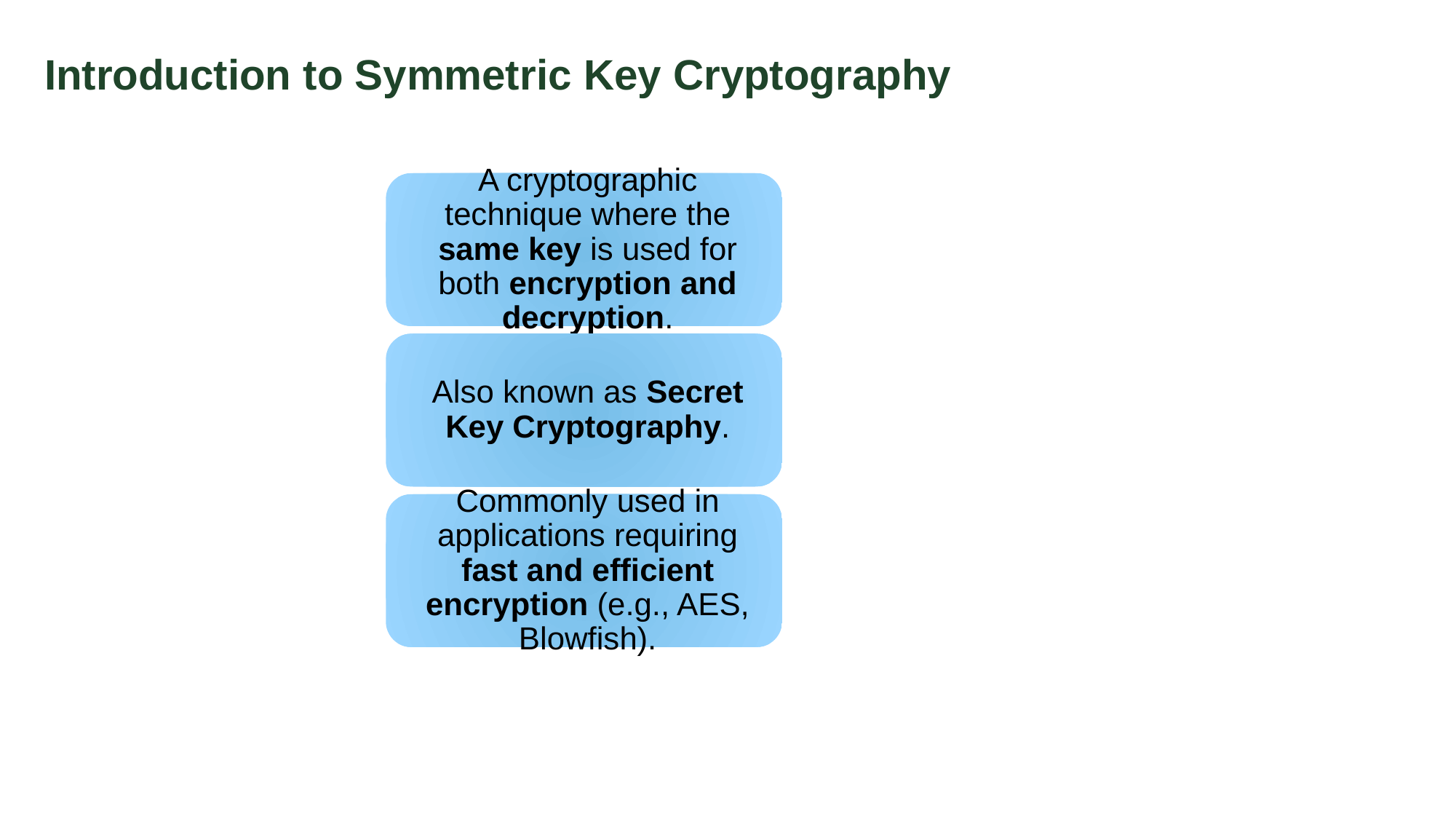

Introduction to Symmetric Key Cryptography
A cryptographic technique where the same key is used for both encryption and decryption.
Also known as Secret Key Cryptography.
Commonly used in applications requiring fast and efficient encryption (e.g., AES, Blowfish).